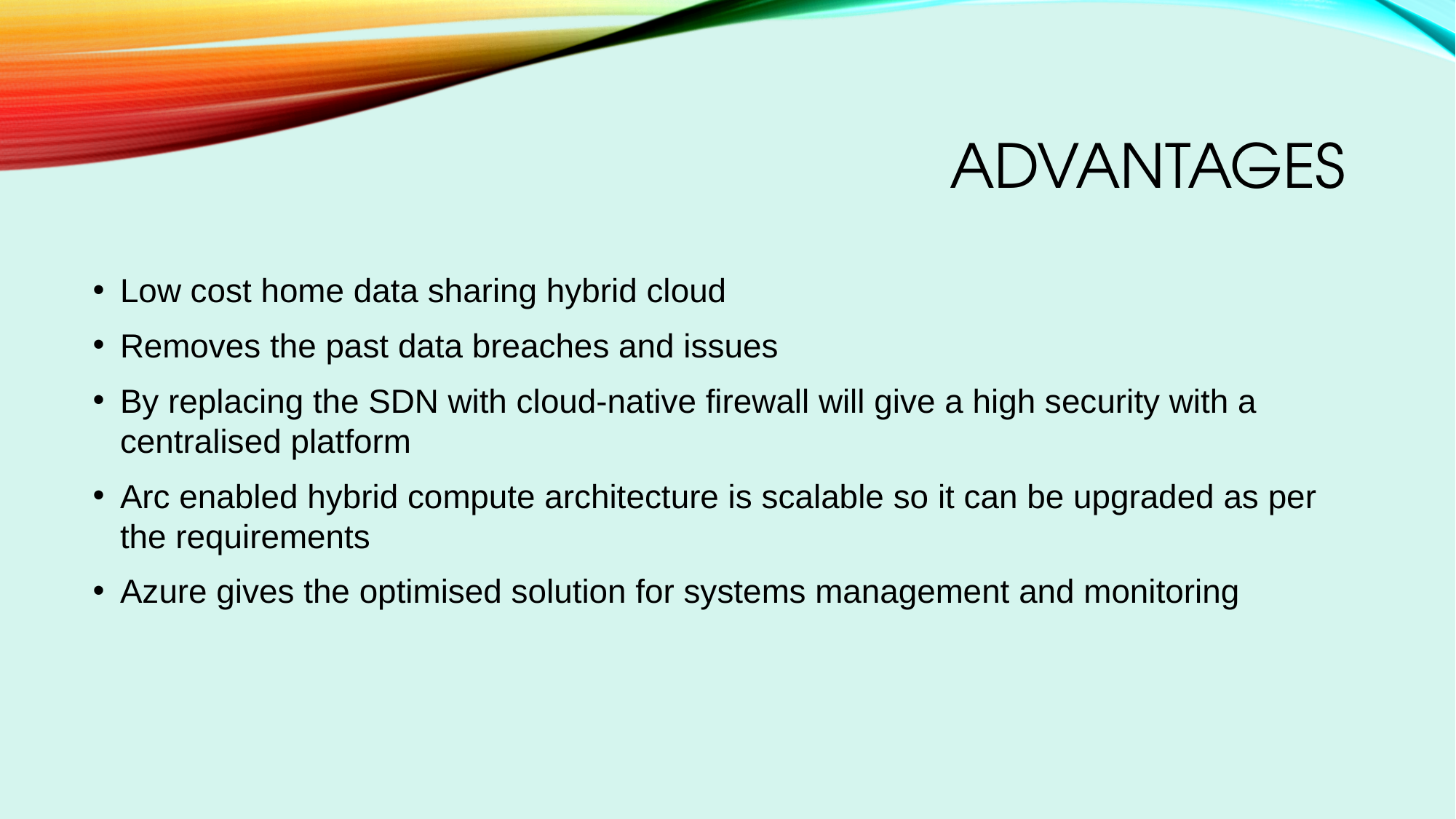

# Advantages
Low cost home data sharing hybrid cloud
Removes the past data breaches and issues
By replacing the SDN with cloud-native firewall will give a high security with a centralised platform
Arc enabled hybrid compute architecture is scalable so it can be upgraded as per the requirements
Azure gives the optimised solution for systems management and monitoring